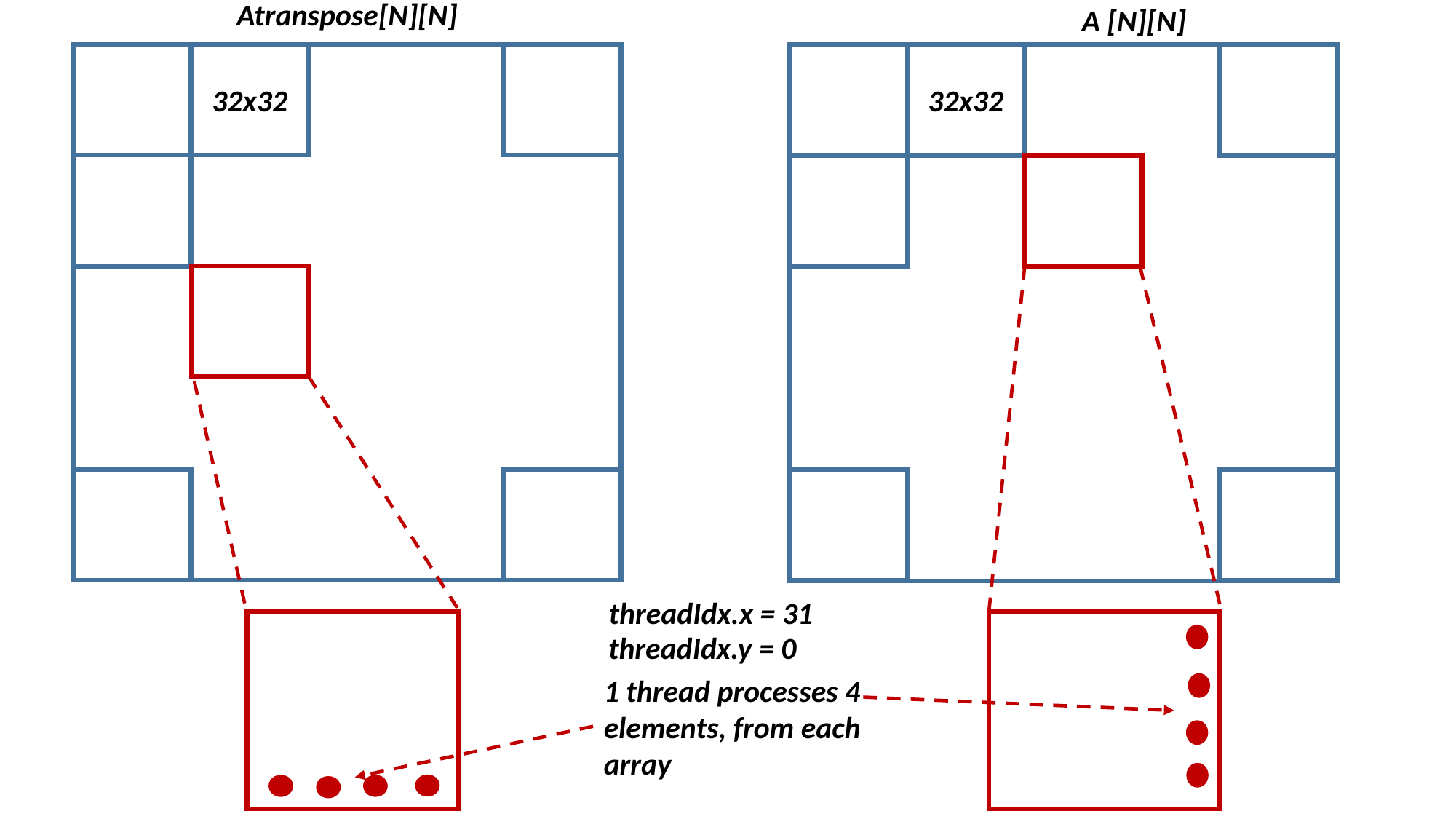

Atranspose[N][N]
A [N][N]

32x32
32x32

threadIdx.x = 31

threadIdx.y = 0

1 thread processes 4 elements, from each array